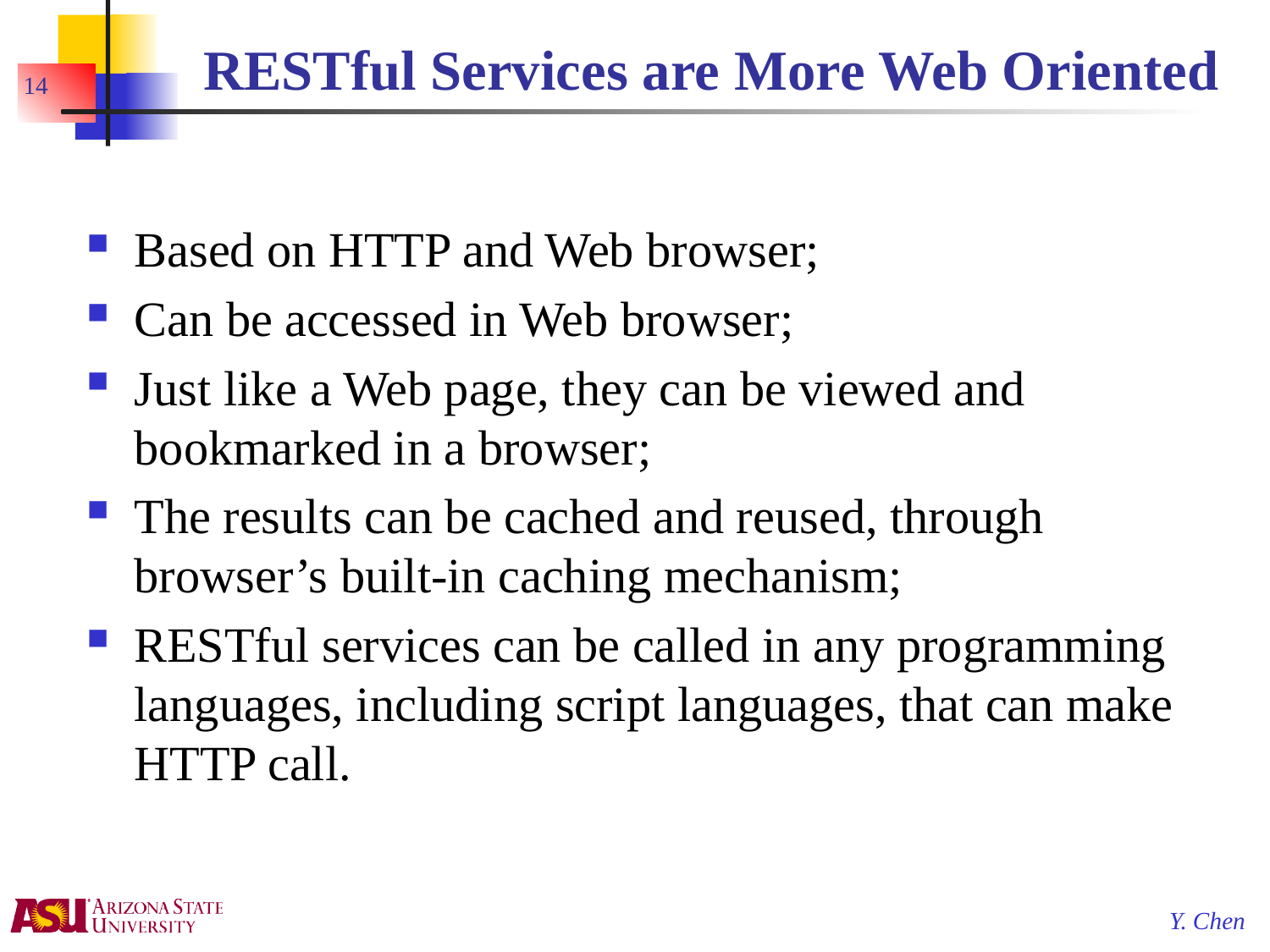

# RESTful Services are More Web Oriented
14
Based on HTTP and Web browser;
Can be accessed in Web browser;
Just like a Web page, they can be viewed and bookmarked in a browser;
The results can be cached and reused, through browser’s built-in caching mechanism;
RESTful services can be called in any programming languages, including script languages, that can make HTTP call.